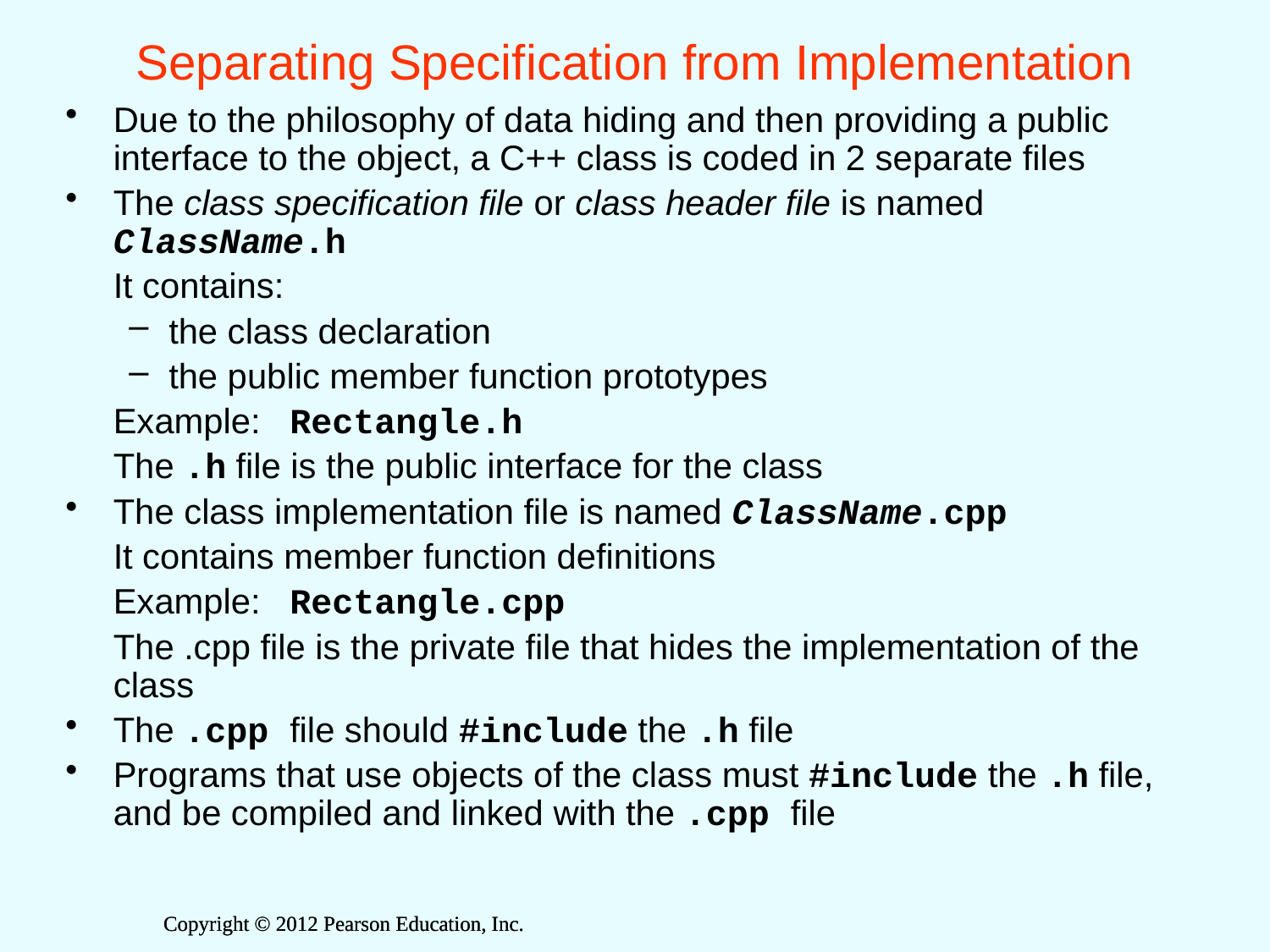

# Separating Specification from Implementation
Due to the philosophy of data hiding and then providing a public interface to the object, a C++ class is coded in 2 separate files
The class specification file or class header file is named ClassName.h
	It contains:
the class declaration
the public member function prototypes
	Example:   Rectangle.h
	The .h file is the public interface for the class
The class implementation file is named ClassName.cpp
	It contains member function definitions
	Example:   Rectangle.cpp
	The .cpp file is the private file that hides the implementation of the class
The .cpp file should #include the .h file
Programs that use objects of the class must #include the .h file, and be compiled and linked with the .cpp file